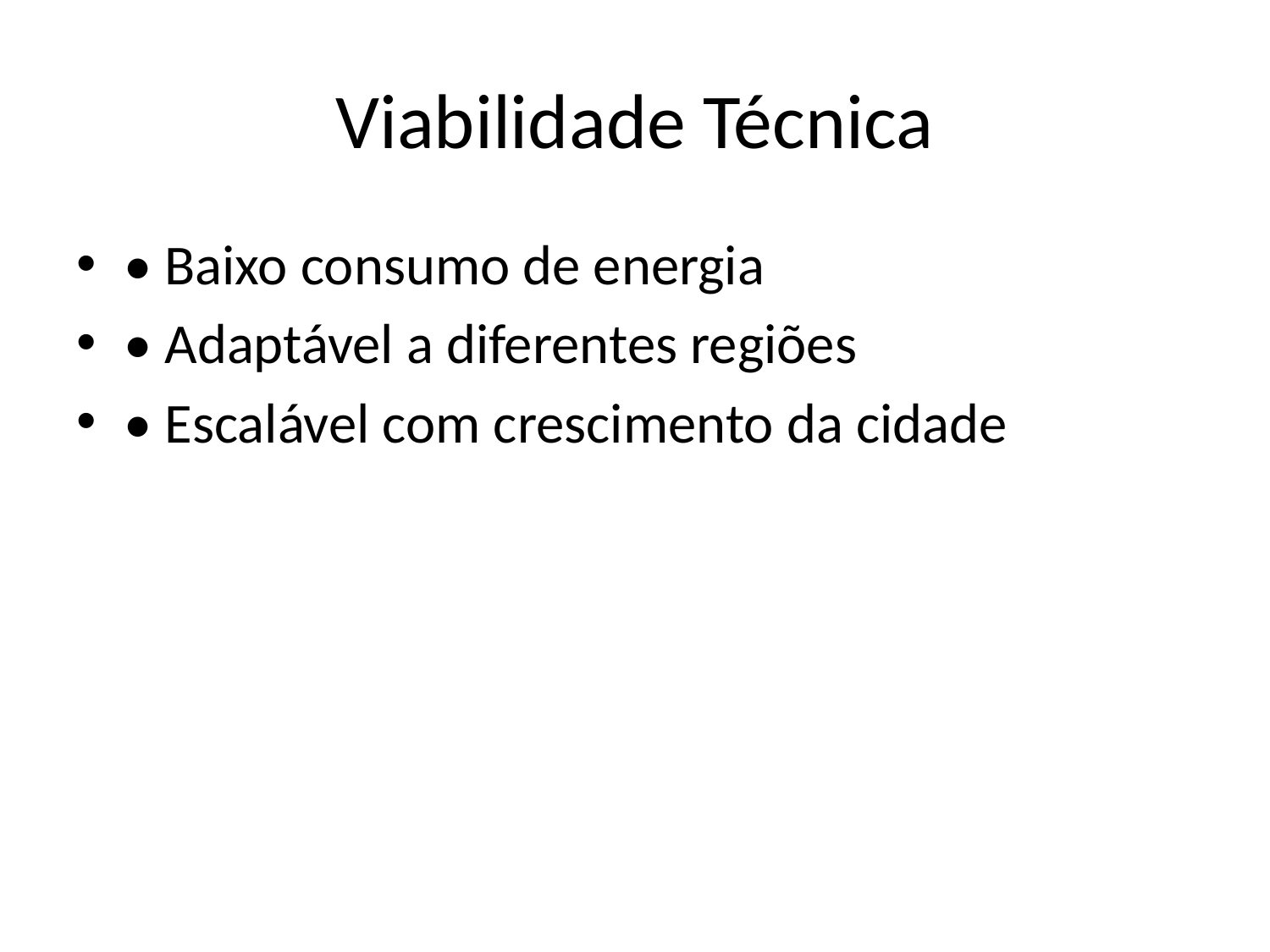

# Viabilidade Técnica
• Baixo consumo de energia
• Adaptável a diferentes regiões
• Escalável com crescimento da cidade